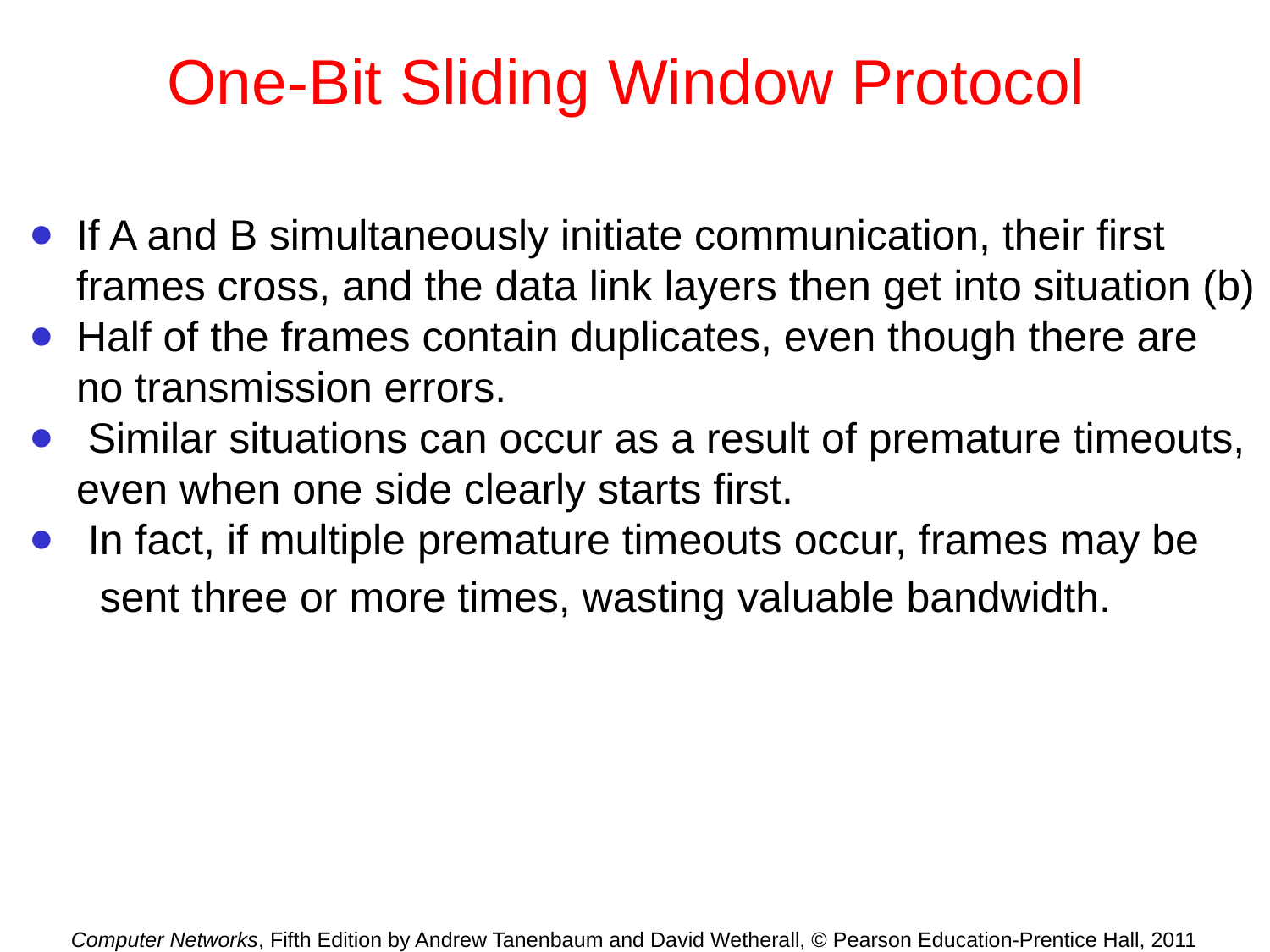

# One-Bit Sliding Window Protocol
If A and B simultaneously initiate communication, their first frames cross, and the data link layers then get into situation (b)
Half of the frames contain duplicates, even though there are no transmission errors.
 Similar situations can occur as a result of premature timeouts, even when one side clearly starts first.
 In fact, if multiple premature timeouts occur, frames may be
  sent three or more times, wasting valuable bandwidth.